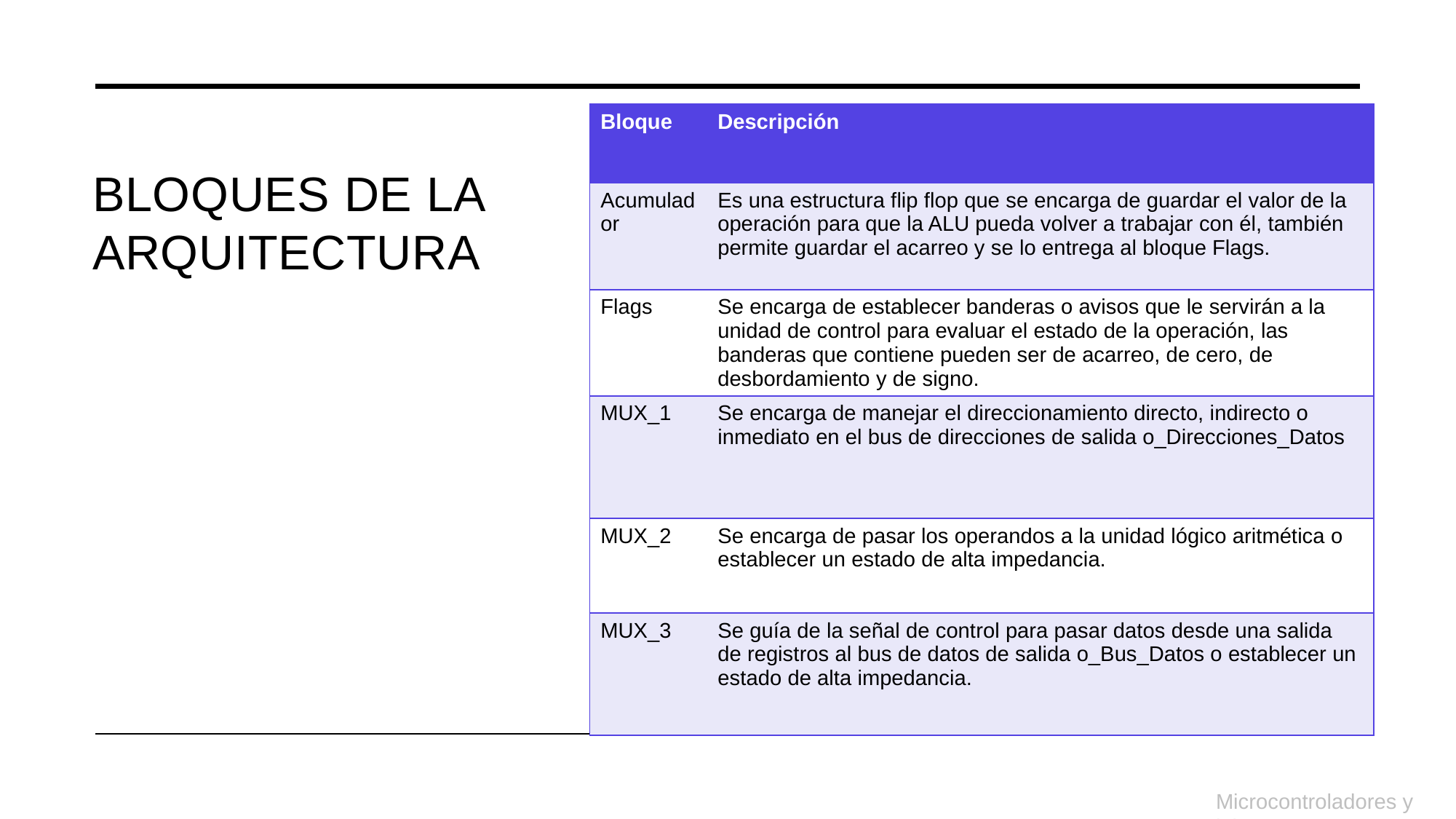

| Bloque | Descripción |
| --- | --- |
| Acumulador | Es una estructura flip flop que se encarga de guardar el valor de la operación para que la ALU pueda volver a trabajar con él, también permite guardar el acarreo y se lo entrega al bloque Flags. |
| Flags | Se encarga de establecer banderas o avisos que le servirán a la unidad de control para evaluar el estado de la operación, las banderas que contiene pueden ser de acarreo, de cero, de desbordamiento y de signo. |
| MUX\_1 | Se encarga de manejar el direccionamiento directo, indirecto o inmediato en el bus de direcciones de salida o\_Direcciones\_Datos |
| MUX\_2 | Se encarga de pasar los operandos a la unidad lógico aritmética o establecer un estado de alta impedancia. |
| MUX\_3 | Se guía de la señal de control para pasar datos desde una salida de registros al bus de datos de salida o\_Bus\_Datos o establecer un estado de alta impedancia. |
# Bloques de la arquitectura

Microcontroladores y lab